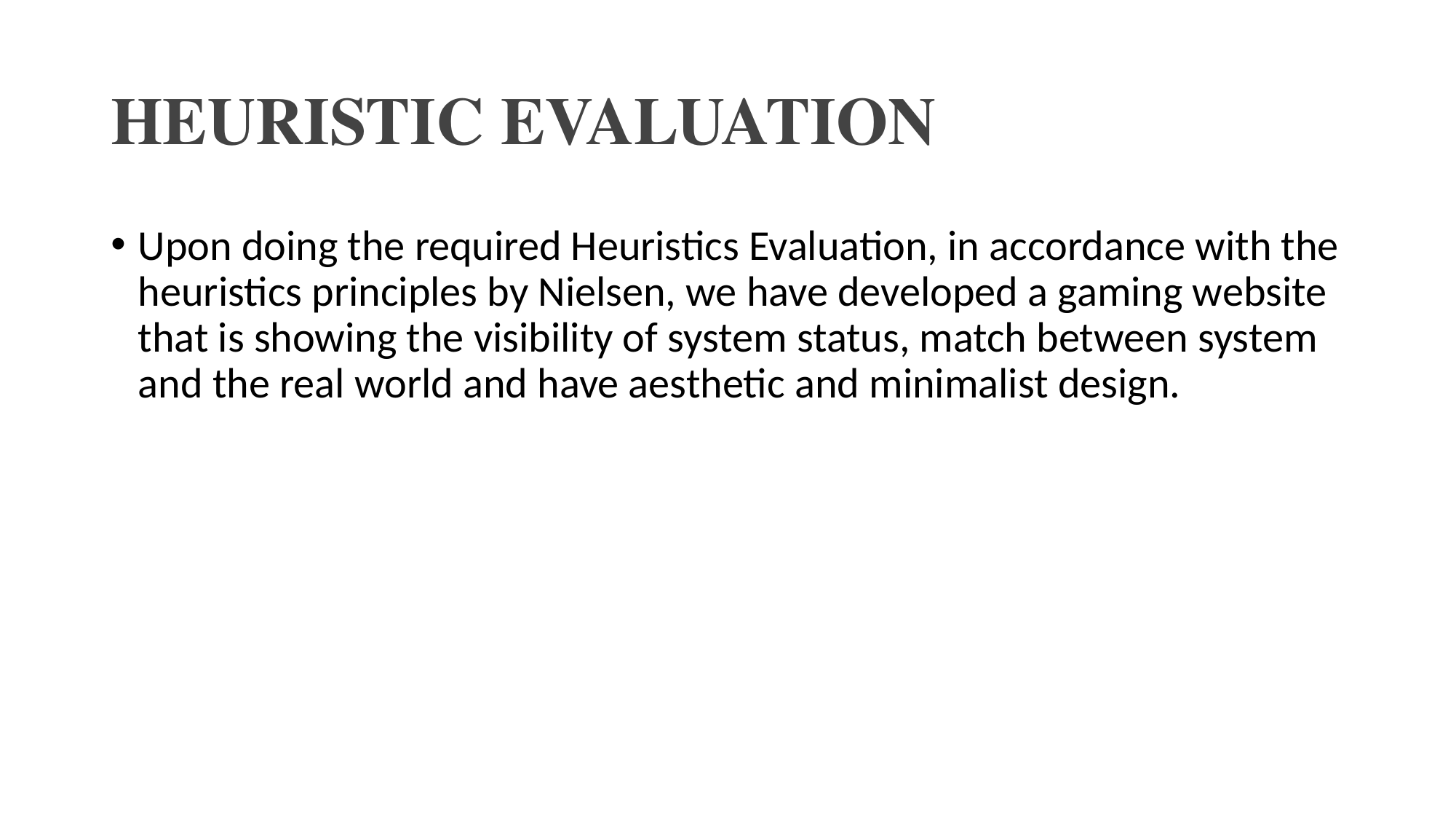

# HEURISTIC EVALUATION
Upon doing the required Heuristics Evaluation, in accordance with the heuristics principles by Nielsen, we have developed a gaming website that is showing the visibility of system status, match between system and the real world and have aesthetic and minimalist design.